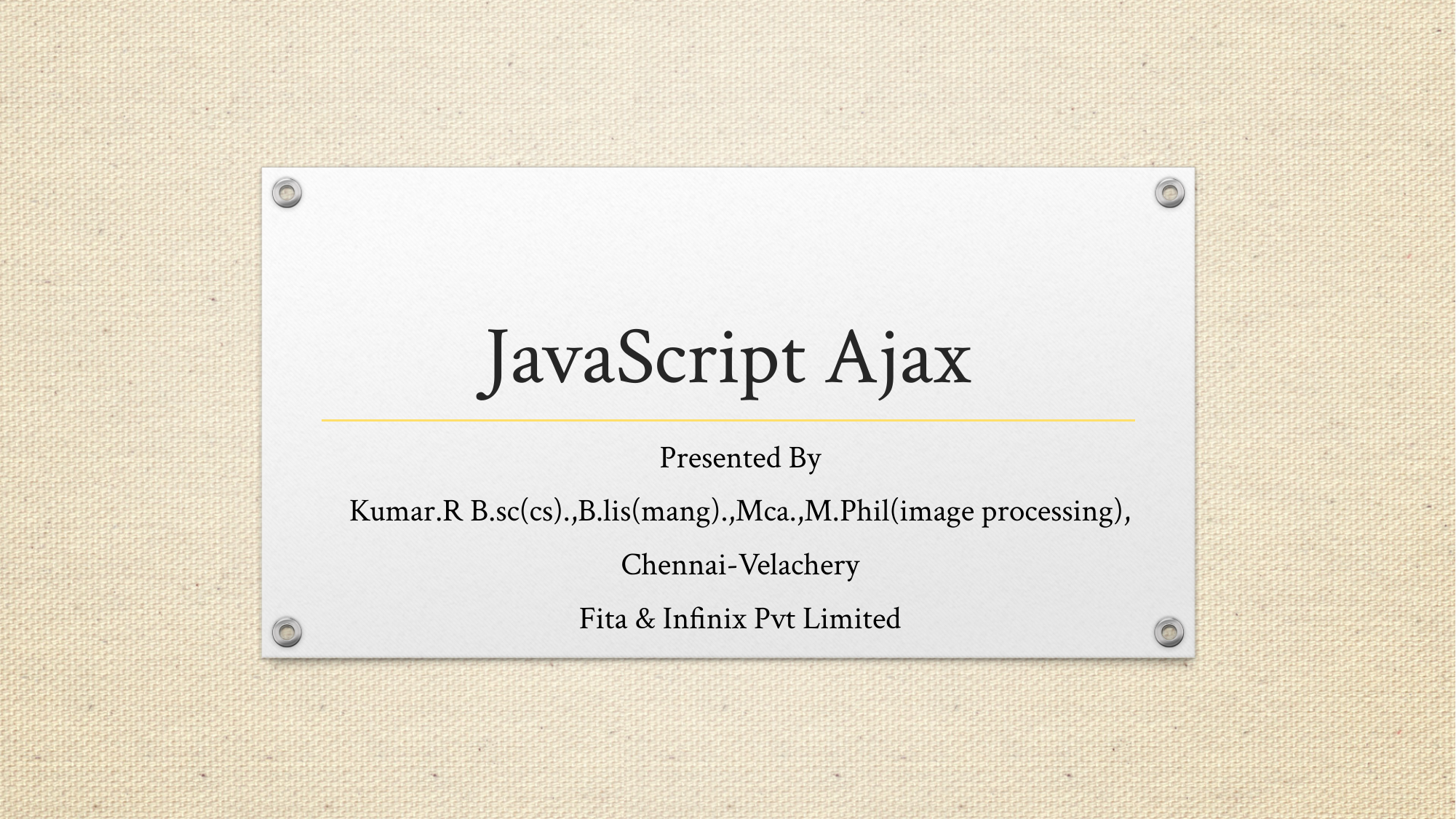

# JavaScript Ajax
Presented By
Kumar.R B.sc(cs).,B.lis(mang).,Mca.,M.Phil(image processing),
Chennai-Velachery
Fita & Infinix Pvt Limited